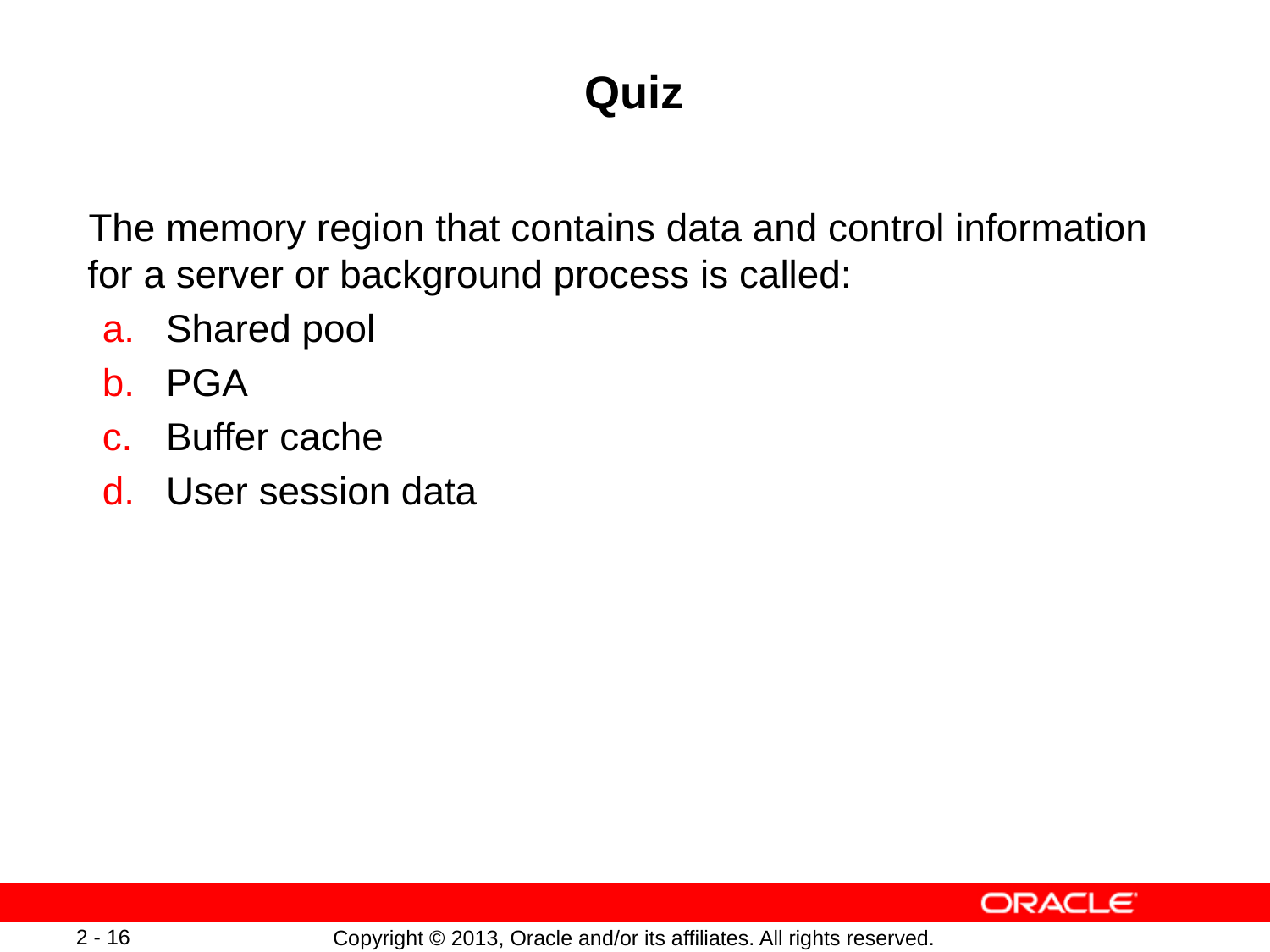

# Quiz
The memory region that contains data and control information for a server or background process is called:
Shared pool
PGA
Buffer cache
User session data